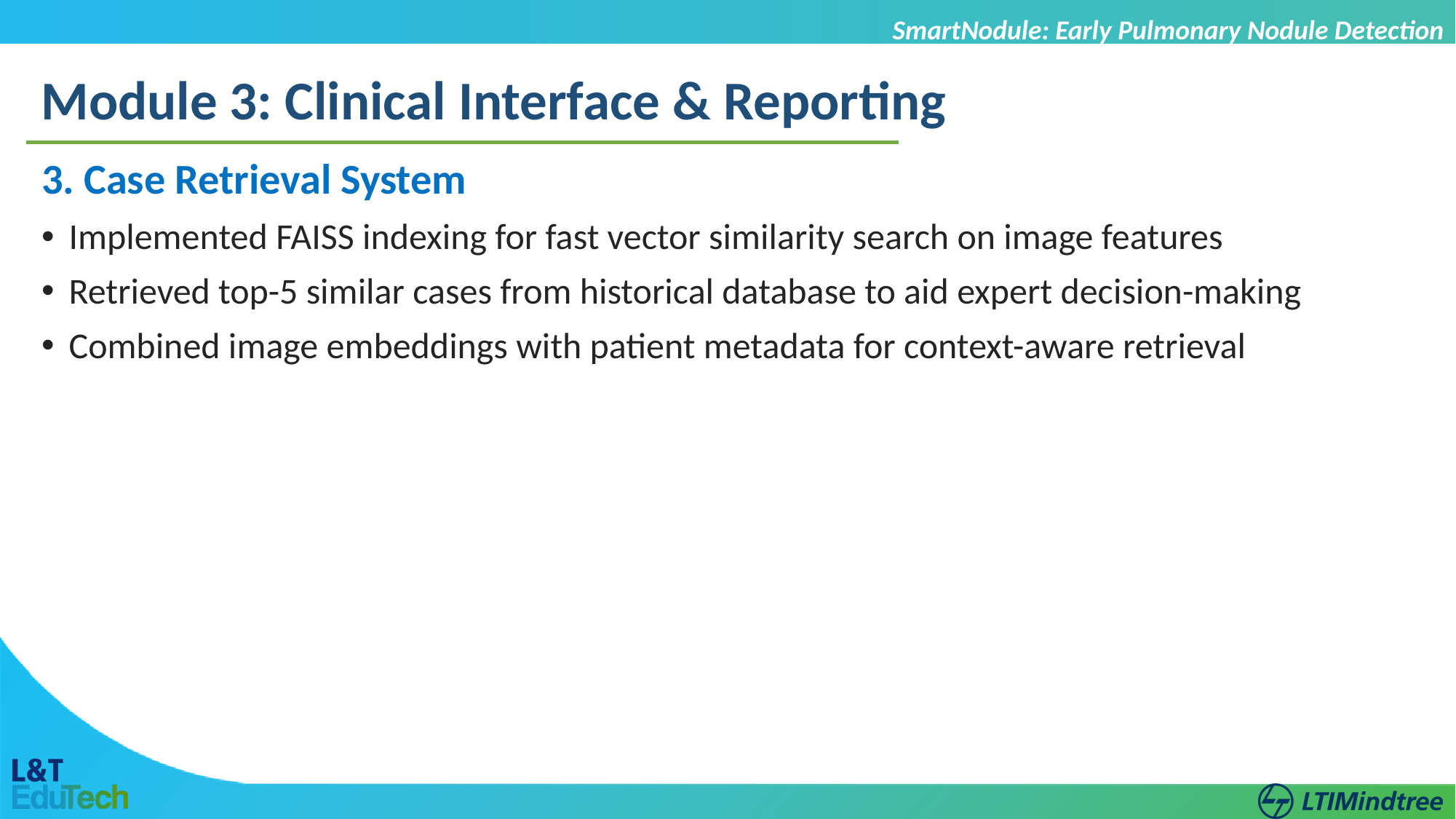

SmartNodule: Early Pulmonary Nodule Detection
Module 3: Clinical Interface & Reporting
3. Case Retrieval System
Implemented FAISS indexing for fast vector similarity search on image features
Retrieved top-5 similar cases from historical database to aid expert decision-making
Combined image embeddings with patient metadata for context-aware retrieval